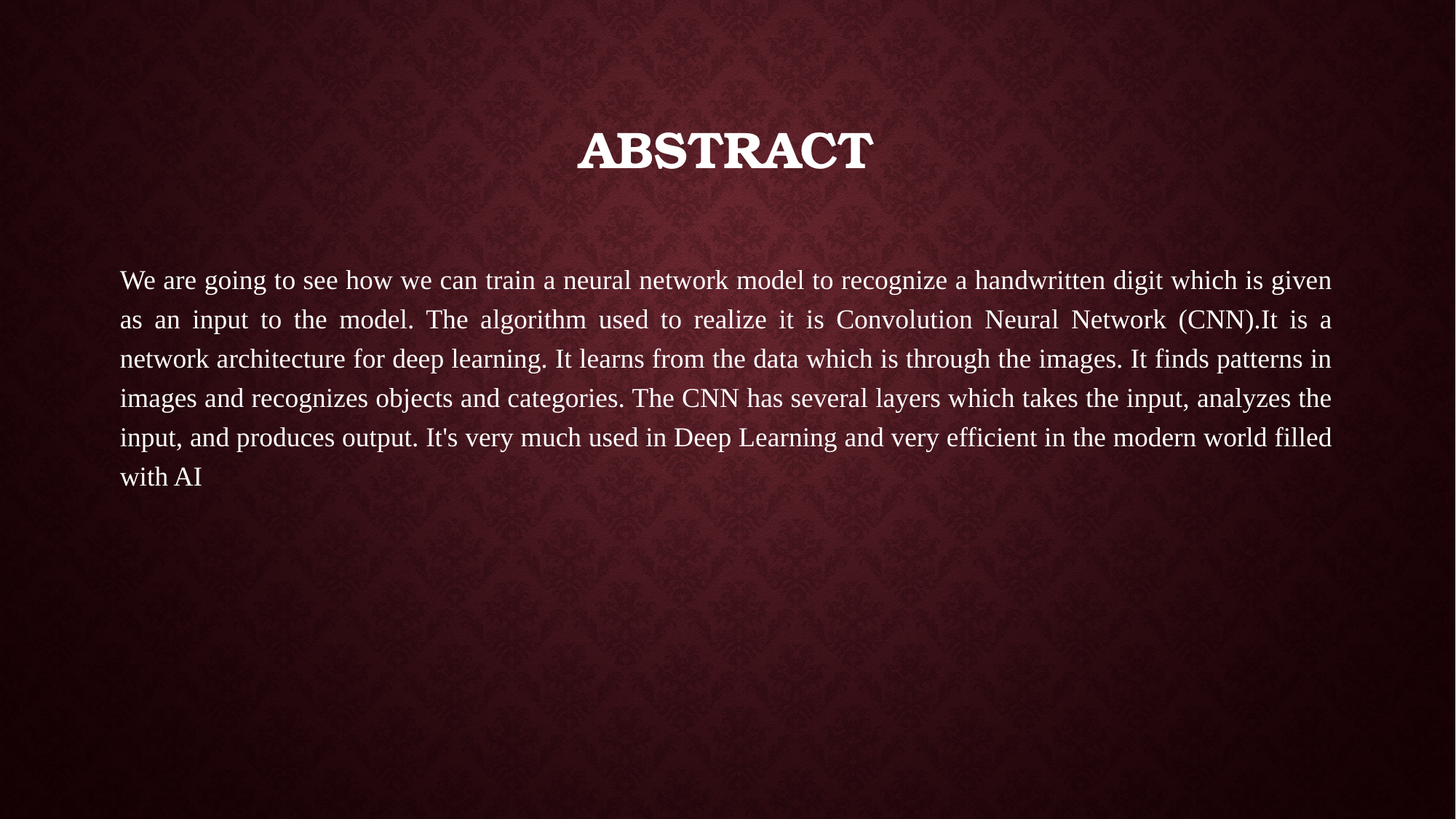

# ABSTRACT
We are going to see how we can train a neural network model to recognize a handwritten digit which is given as an input to the model. The algorithm used to realize it is Convolution Neural Network (CNN).It is a network architecture for deep learning. It learns from the data which is through the images. It finds patterns in images and recognizes objects and categories. The CNN has several layers which takes the input, analyzes the input, and produces output. It's very much used in Deep Learning and very efficient in the modern world filled with AI